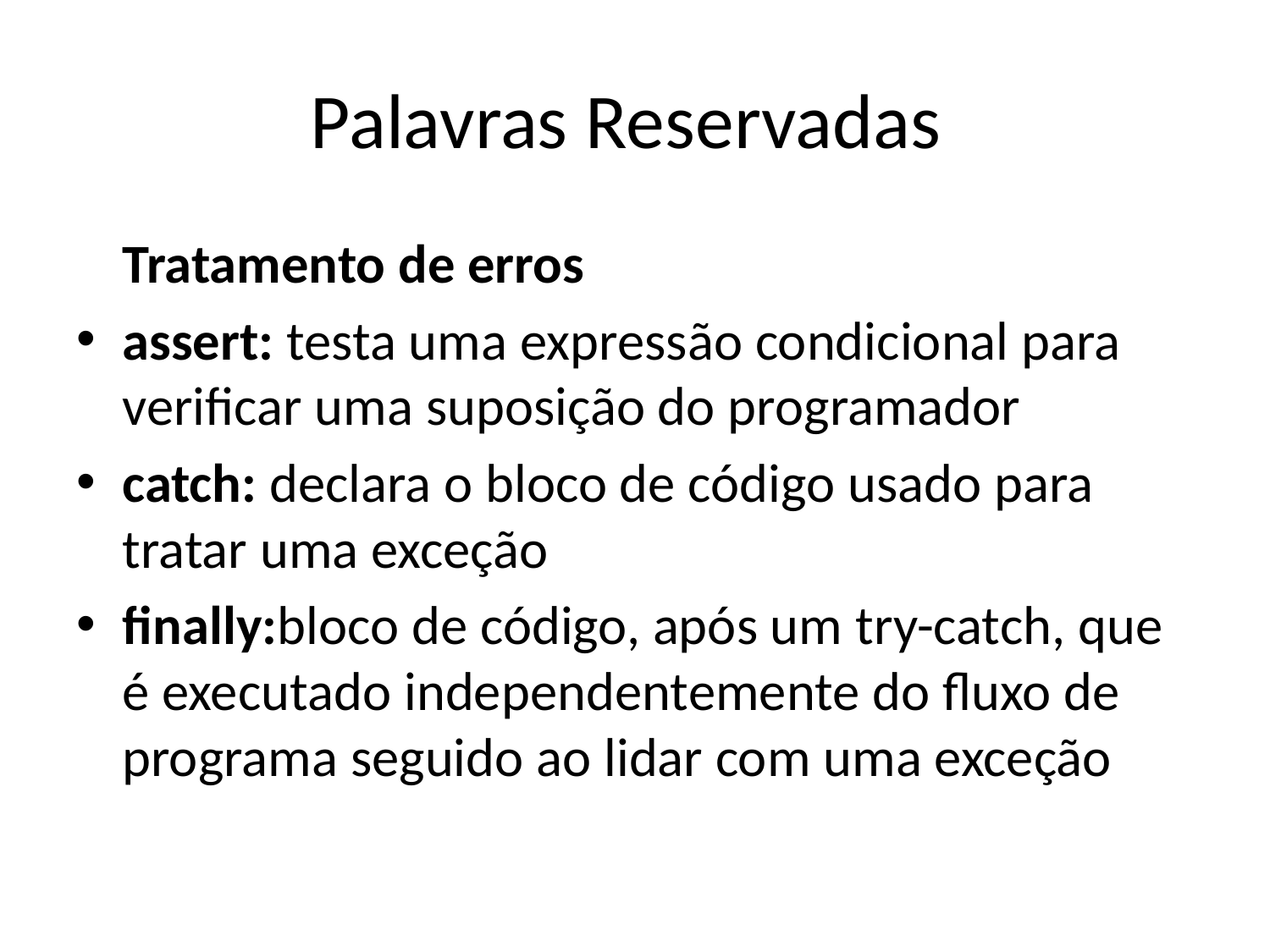

# Palavras Reservadas
			Tratamento de erros
assert: testa uma expressão condicional para verificar uma suposição do programador
catch: declara o bloco de código usado para tratar uma exceção
finally:bloco de código, após um try-catch, que é executado independentemente do fluxo de programa seguido ao lidar com uma exceção